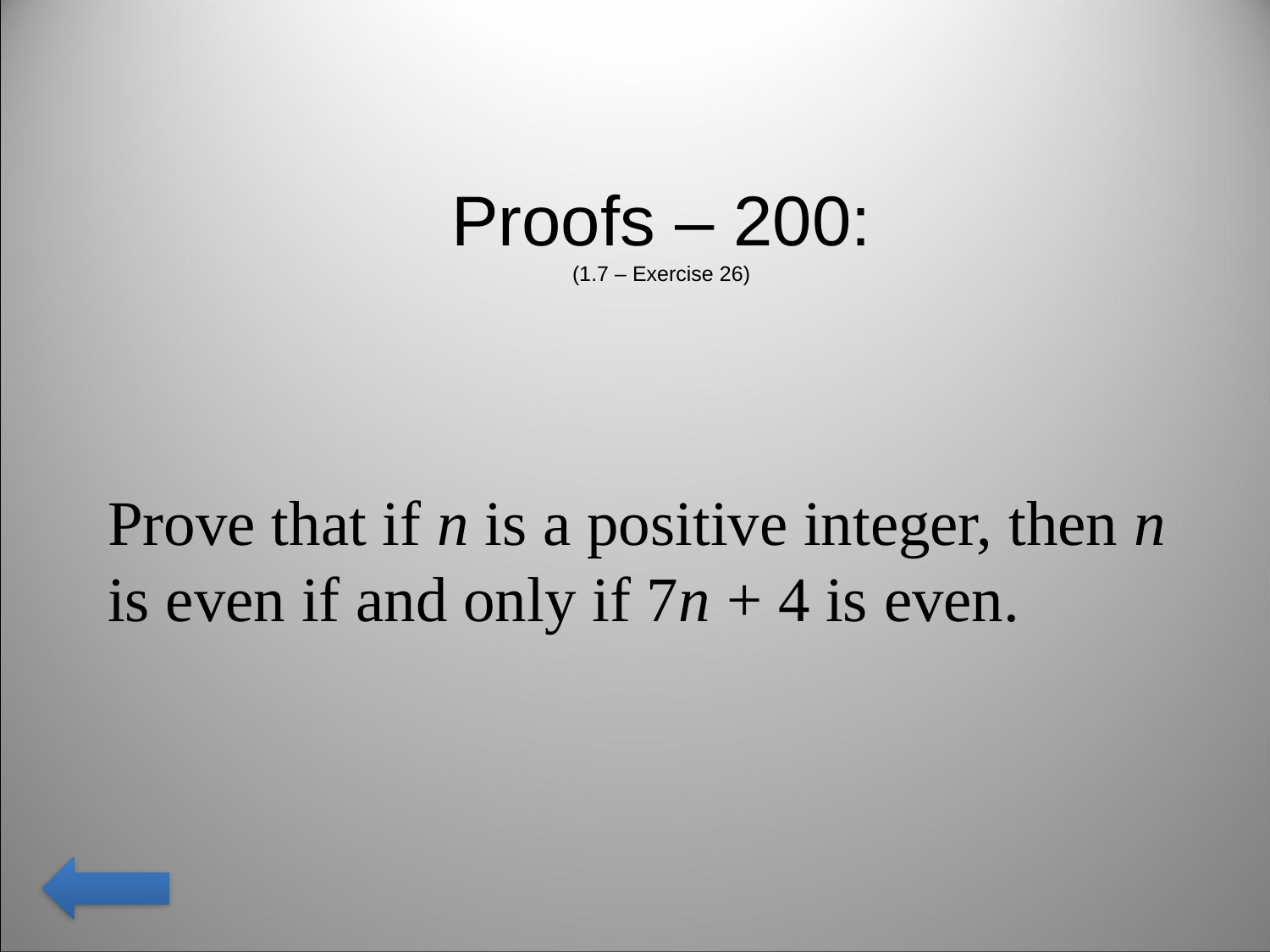

Proofs – 200:
(1.7 – Exercise 26)
Prove that if n is a positive integer, then n is even if and only if 7n + 4 is even.